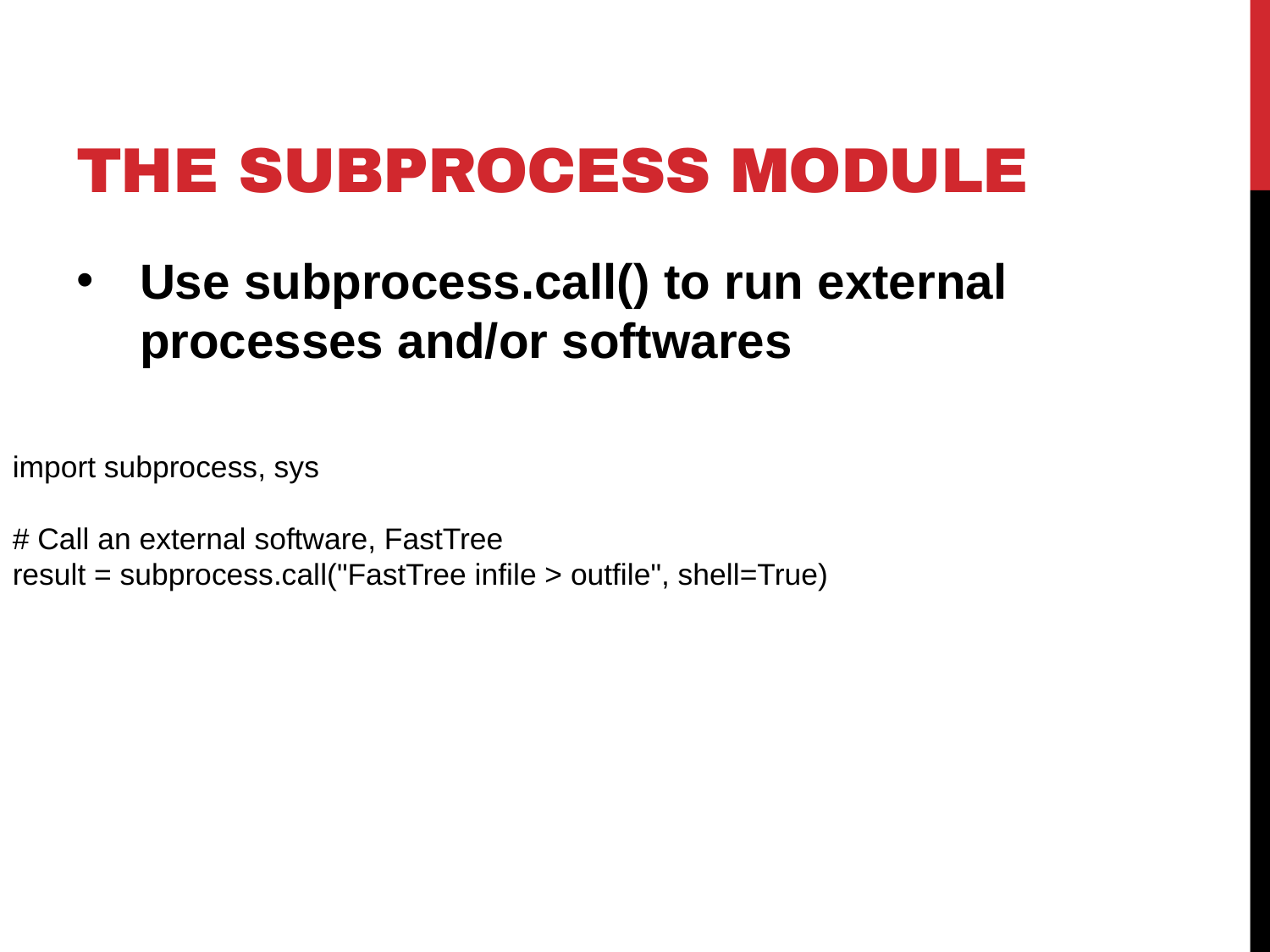

# the subprocess module
Use subprocess.call() to run external processes and/or softwares
import subprocess, sys

# Call an external software, FastTree
result = subprocess.call("FastTree infile > outfile", shell=True)